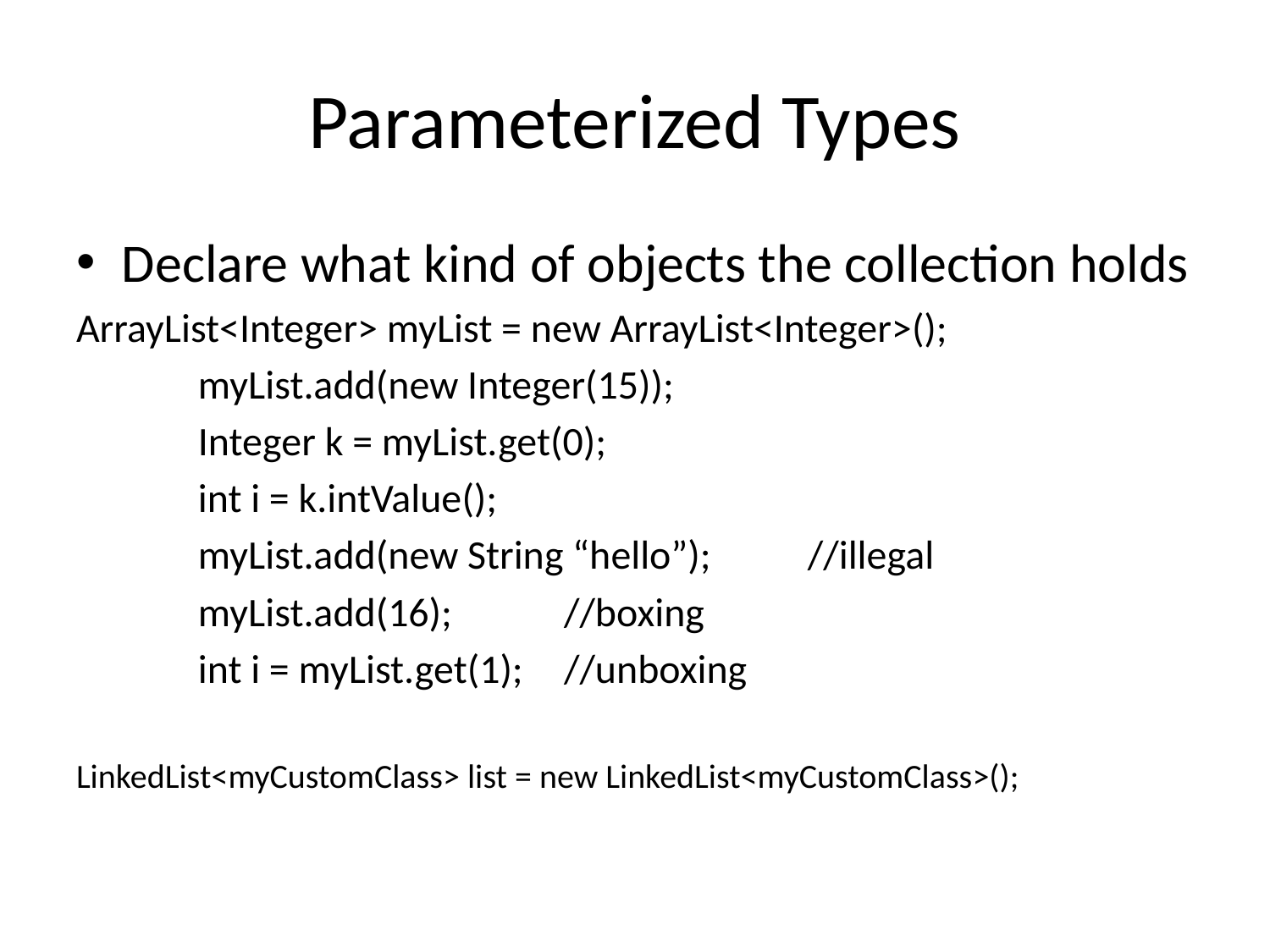

# Parameterized Types
Declare what kind of objects the collection holds
ArrayList<Integer> myList = new ArrayList<Integer>();
	myList.add(new Integer(15));
	Integer k = myList.get(0);
	int i = k.intValue();
	myList.add(new String “hello”);	//illegal
	myList.add(16);	//boxing
	int i = myList.get(1);	//unboxing

LinkedList<myCustomClass> list = new LinkedList<myCustomClass>();